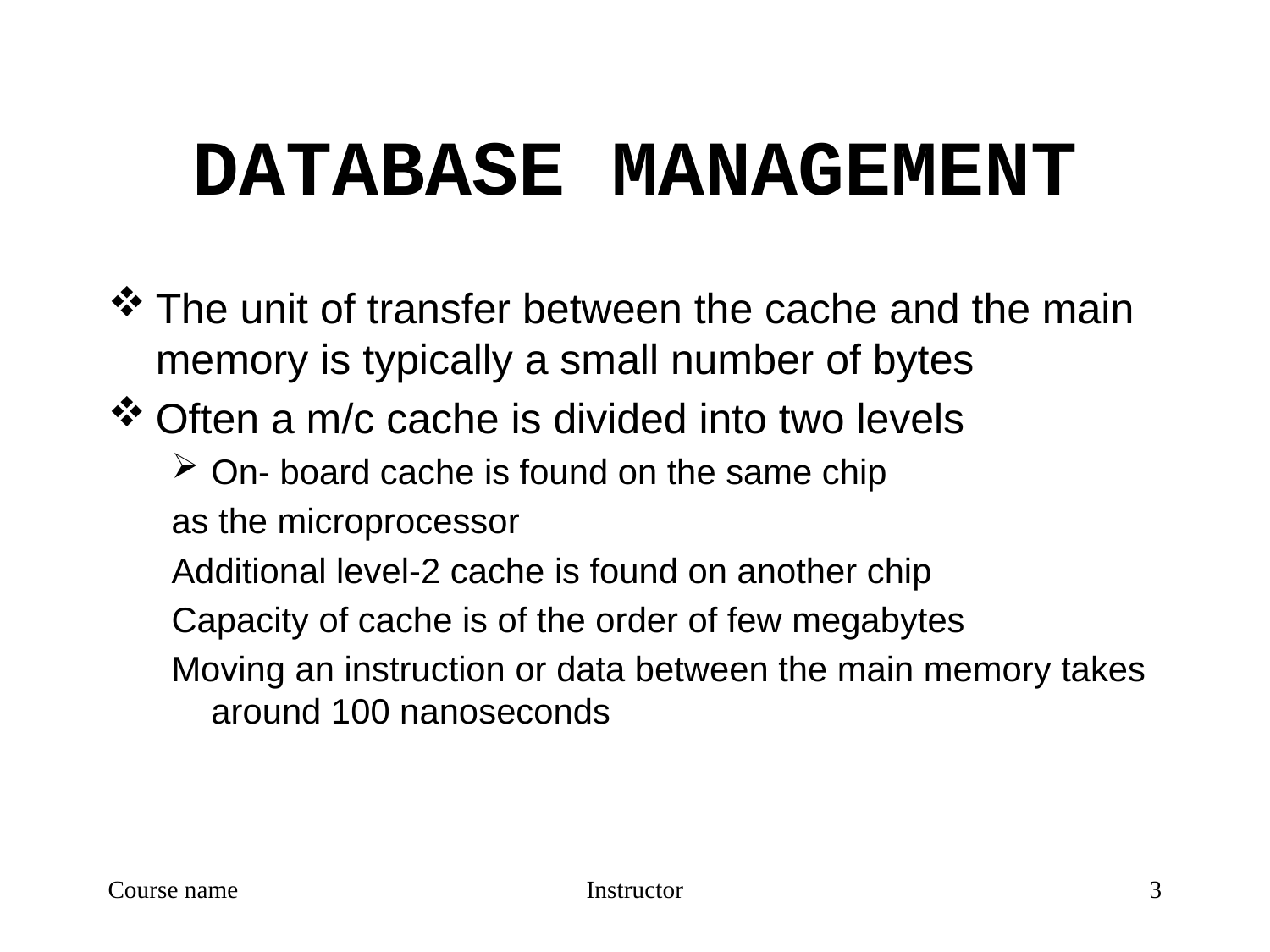

# DATABASE MANAGEMENT
The unit of transfer between the cache and the main memory is typically a small number of bytes
Often a m/c cache is divided into two levels
On- board cache is found on the same chip
as the microprocessor
Additional level-2 cache is found on another chip
Capacity of cache is of the order of few megabytes
Moving an instruction or data between the main memory takes around 100 nanoseconds
Course name
Instructor
3